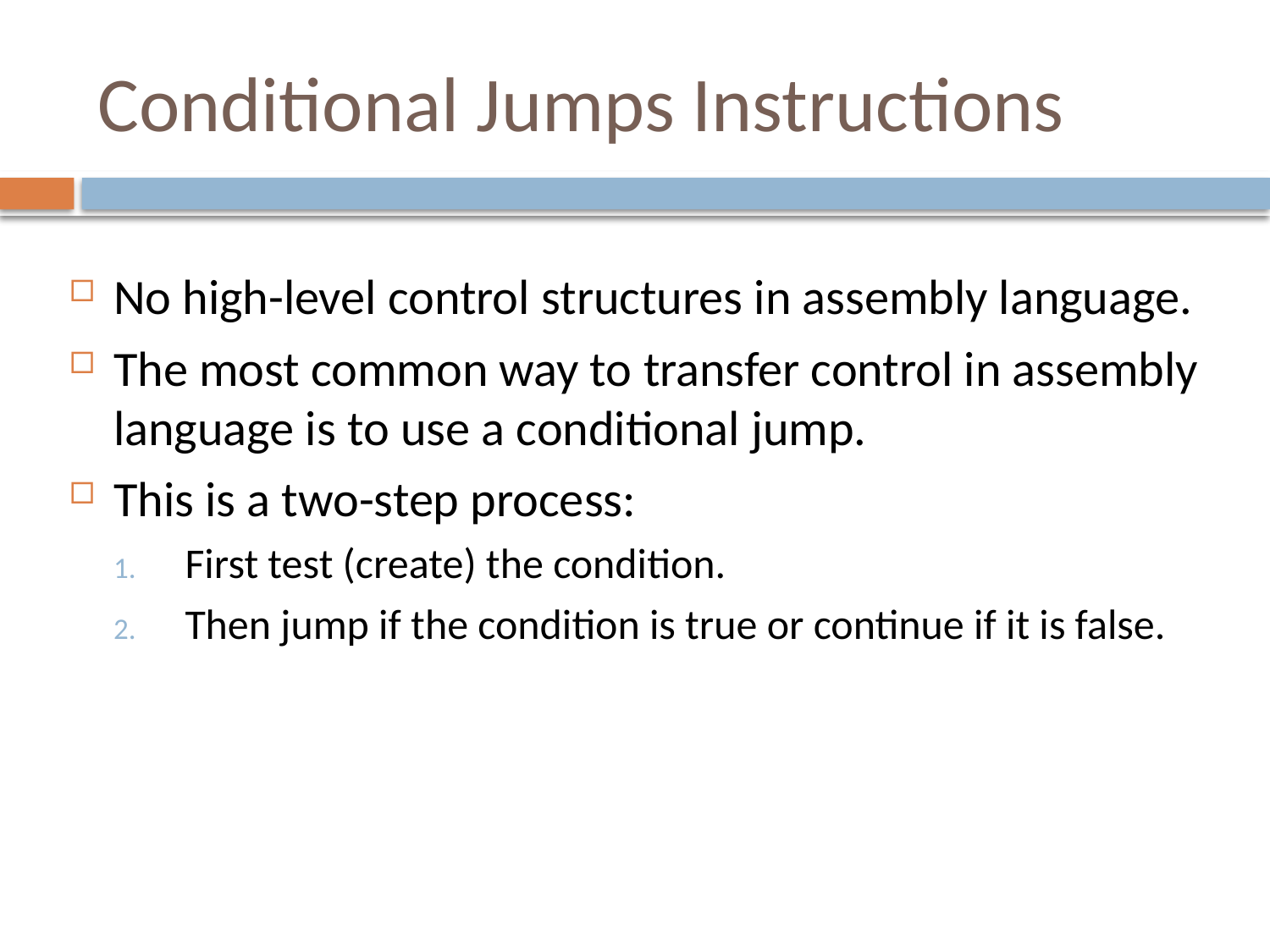

# Conditional Jumps Instructions
No high-level control structures in assembly language.
The most common way to transfer control in assembly language is to use a conditional jump.
This is a two-step process:
First test (create) the condition.
Then jump if the condition is true or continue if it is false.